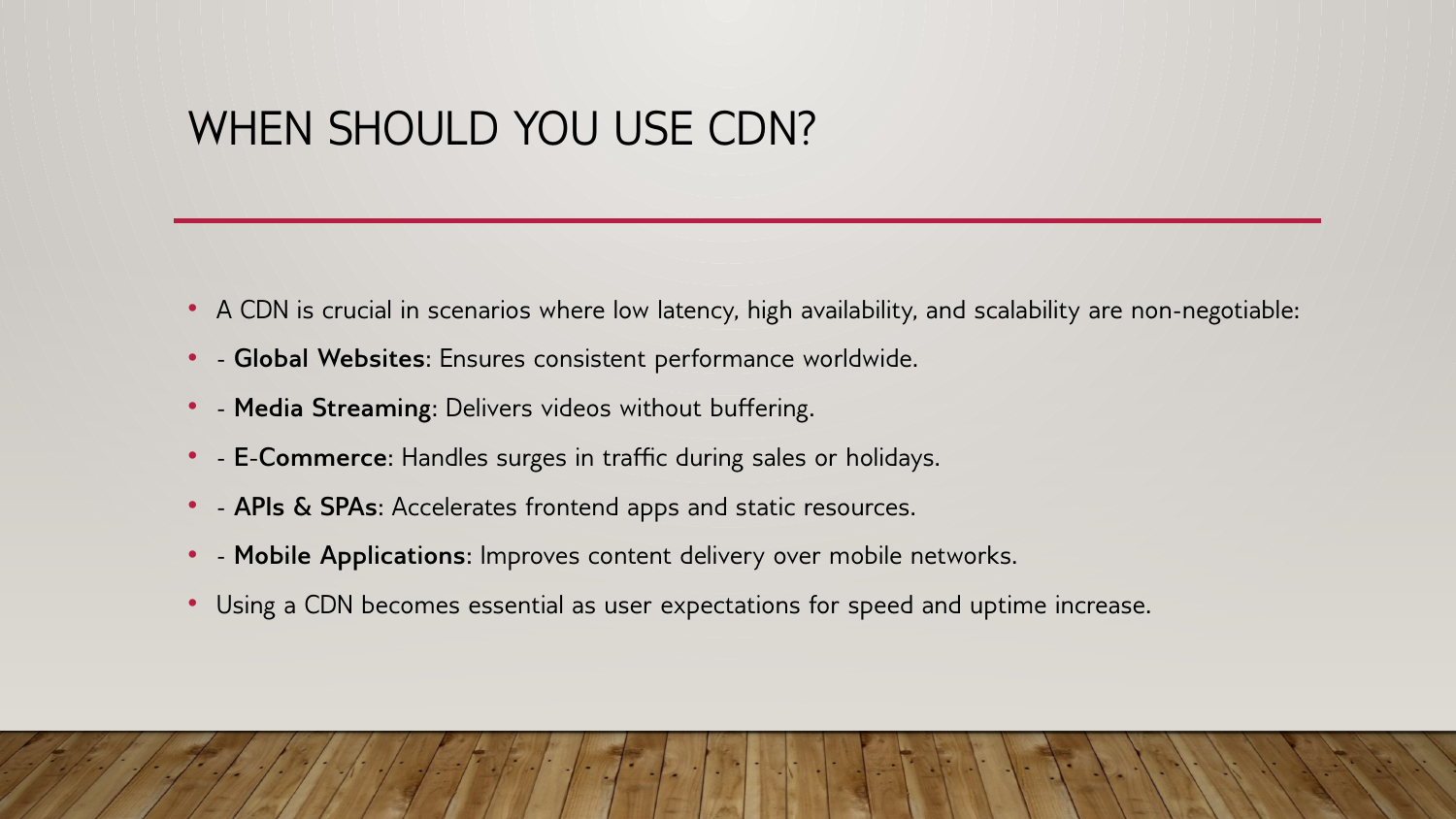

# When Should You Use CDN?

A CDN is crucial in scenarios where low latency, high availability, and scalability are non-negotiable:
- Global Websites: Ensures consistent performance worldwide.
- Media Streaming: Delivers videos without buffering.
- E-Commerce: Handles surges in traffic during sales or holidays.
- APIs & SPAs: Accelerates frontend apps and static resources.
- Mobile Applications: Improves content delivery over mobile networks.
Using a CDN becomes essential as user expectations for speed and uptime increase.